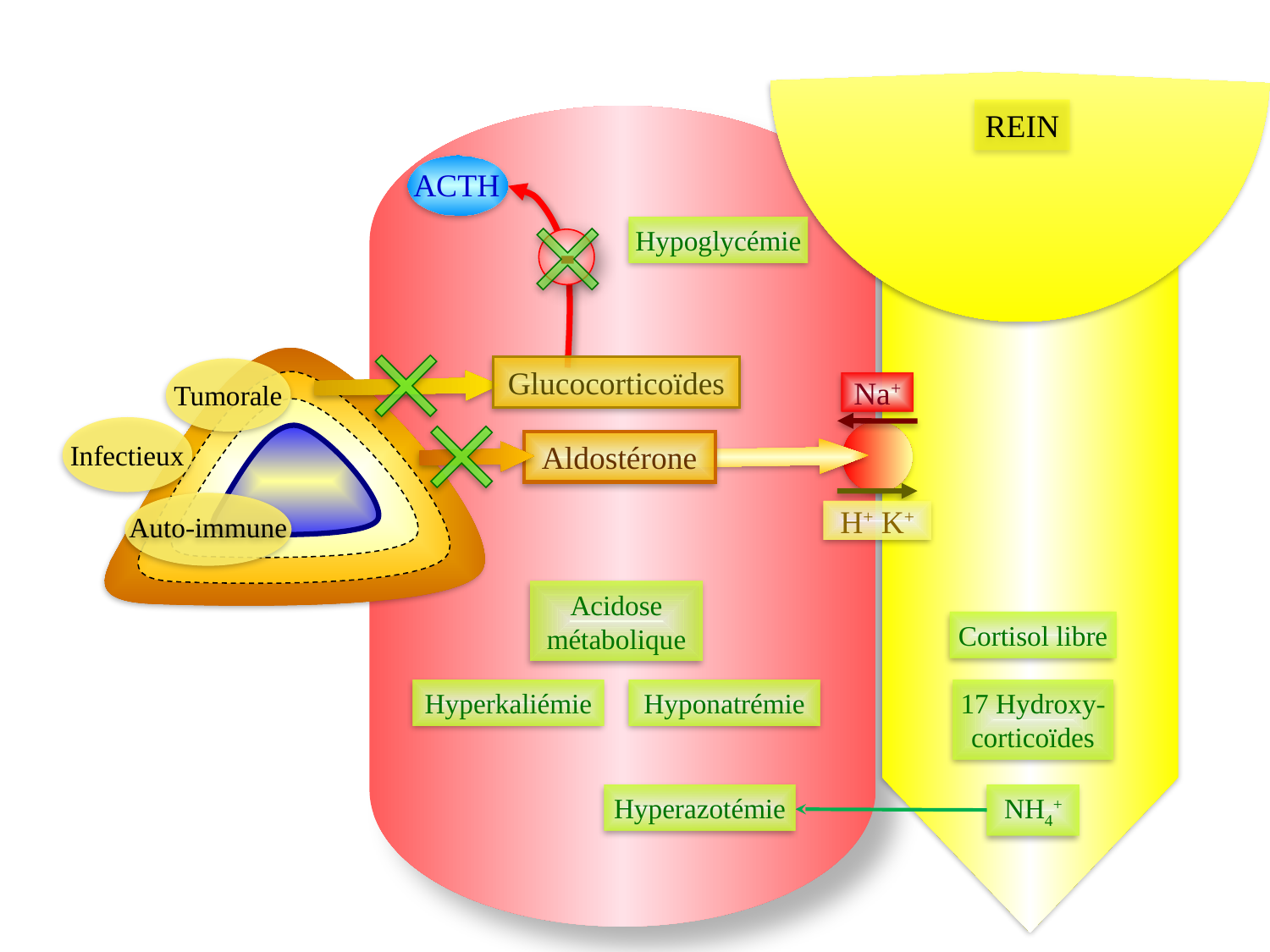

REIN

ACTH

Hypoglycémie

-

Glucocorticoïdes

Tumorale
Na+

Infectieux
Aldostérone

H+ K+
Auto-immune
Acidose métabolique
Cortisol libre
Hyperkaliémie
Hyponatrémie
17 Hydroxy-corticoïdes
Hyperazotémie
NH4+